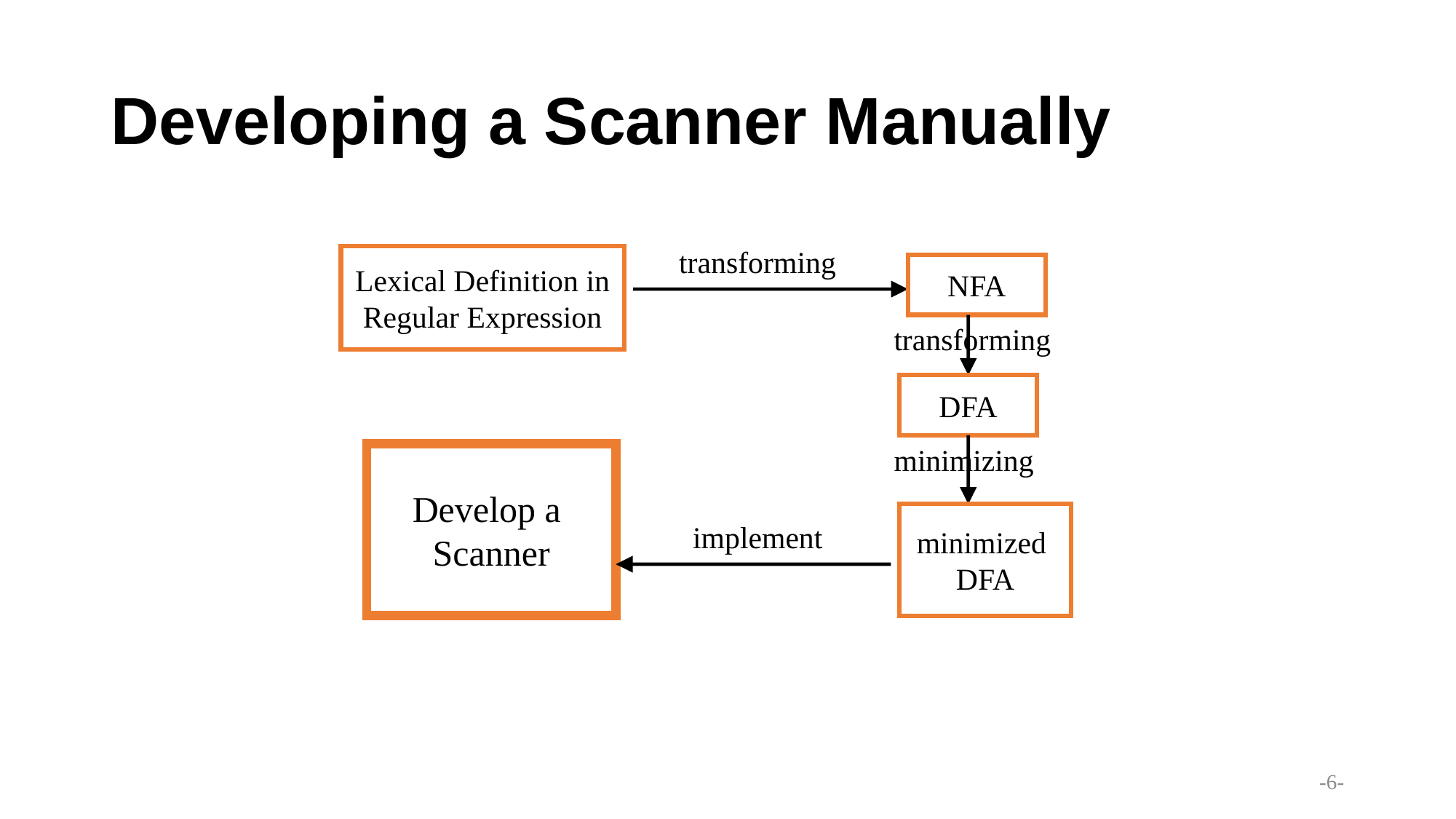

# Developing a Scanner Manually
transforming
Lexical Definition in
Regular Expression
NFA

transforming

DFA
minimizing

Develop a
Scanner
minimized
DFA
implement

-6-